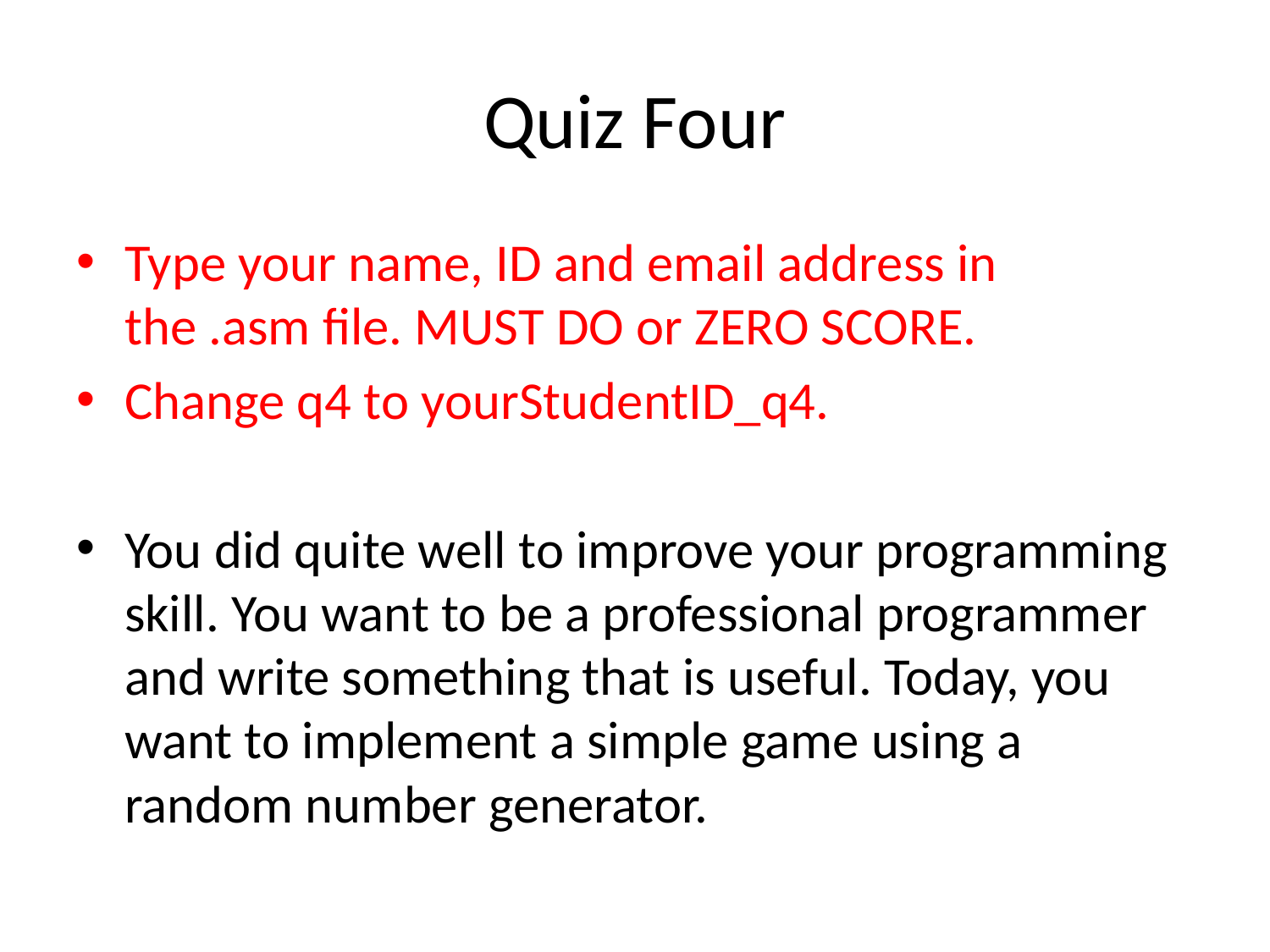

# Quiz Four
Type your name, ID and email address in the .asm file. MUST DO or ZERO SCORE.
Change q4 to yourStudentID_q4.

You did quite well to improve your programming skill. You want to be a professional programmer and write something that is useful. Today, you want to implement a simple game using a random number generator.